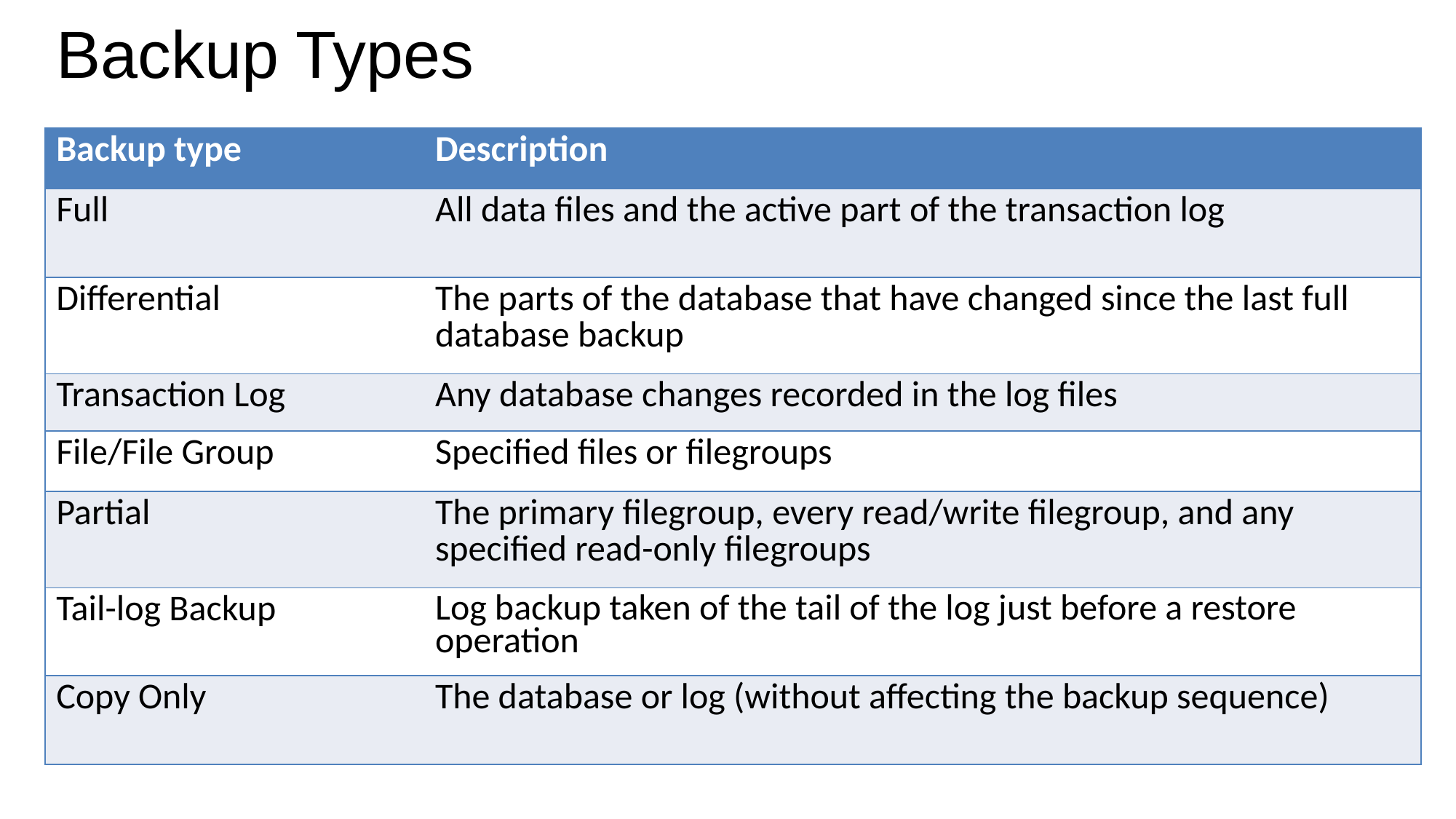

# Backup Types
| Backup type | Description |
| --- | --- |
| Full | All data files and the active part of the transaction log |
| Differential | The parts of the database that have changed since the last full database backup |
| Transaction Log | Any database changes recorded in the log files |
| File/File Group | Specified files or filegroups |
| Partial | The primary filegroup, every read/write filegroup, and any specified read-only filegroups |
| Tail-log Backup | Log backup taken of the tail of the log just before a restore operation |
| Copy Only | The database or log (without affecting the backup sequence) |